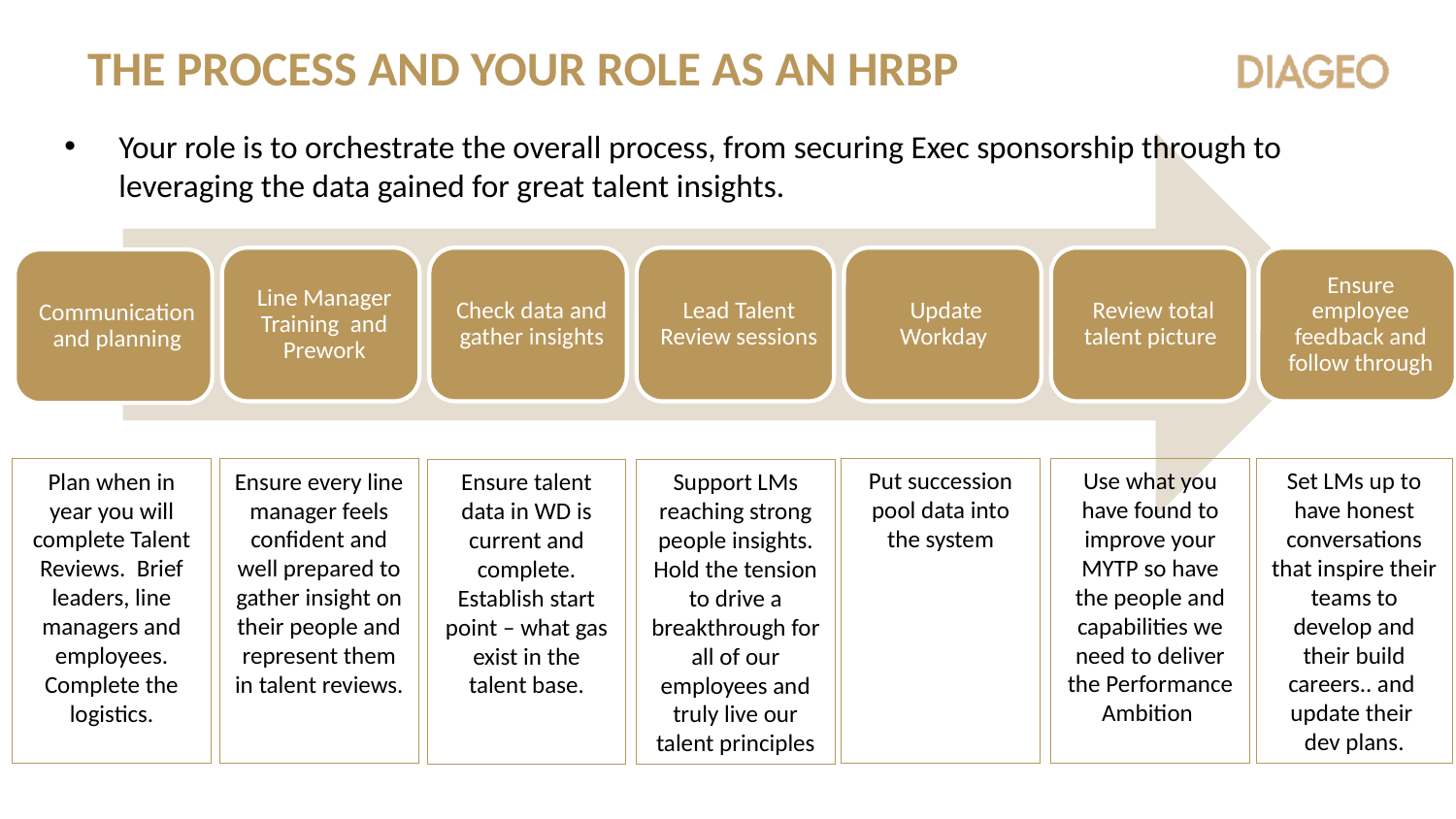

# The process and your role as an hrbp
Your role is to orchestrate the overall process, from securing Exec sponsorship through to leveraging the data gained for great talent insights.

Communication and planning
Line Manager Training  and Prework
Check data and gather insights
Lead Talent Review sessions
Update Workday
Review total talent picture
Ensure employee feedback and follow through
Put succession pool data into the system

Use what you have found to improve your MYTP so have the people and capabilities we need to deliver the Performance Ambition

Set LMs up to have honest conversations that inspire their teams to develop and their build careers.. and  update their  dev plans.
Plan when in year you will complete Talent Reviews.  Brief leaders, line managers and employees. Complete the logistics.

Ensure every line manager feels confident and well prepared to gather insight on their people and represent them in talent reviews.

Ensure talent data in WD is current and complete.
Establish start point – what gas exist in the talent base.

Support LMs reaching strong people insights.
Hold the tension to drive a breakthrough for all of our employees and truly live our talent principles